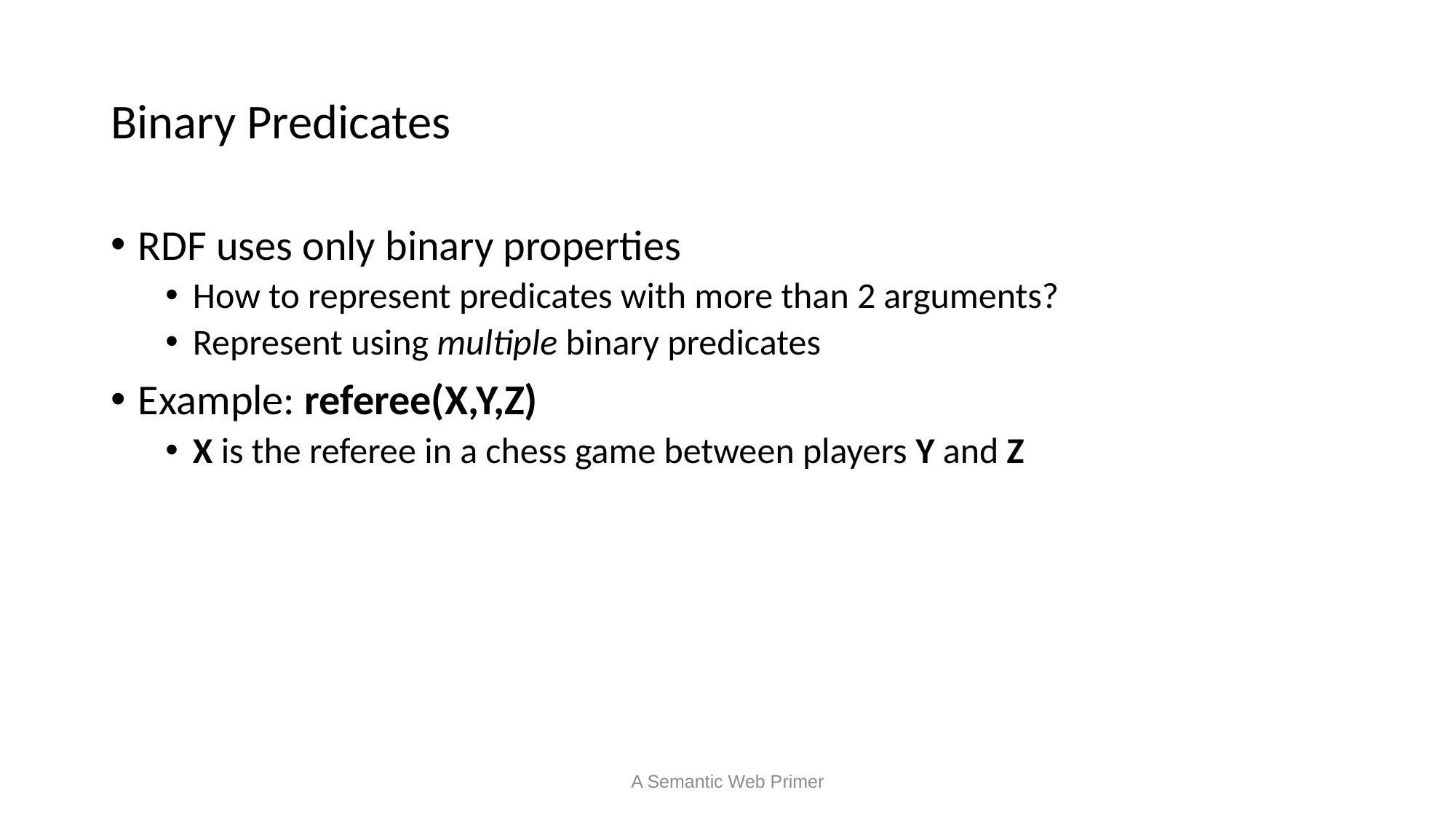

# Binary Predicates
RDF uses only binary properties
How to represent predicates with more than 2 arguments?
Represent using multiple binary predicates
Example: referee(X,Y,Z)
X is the referee in a chess game between players Y and Z
A Semantic Web Primer
39